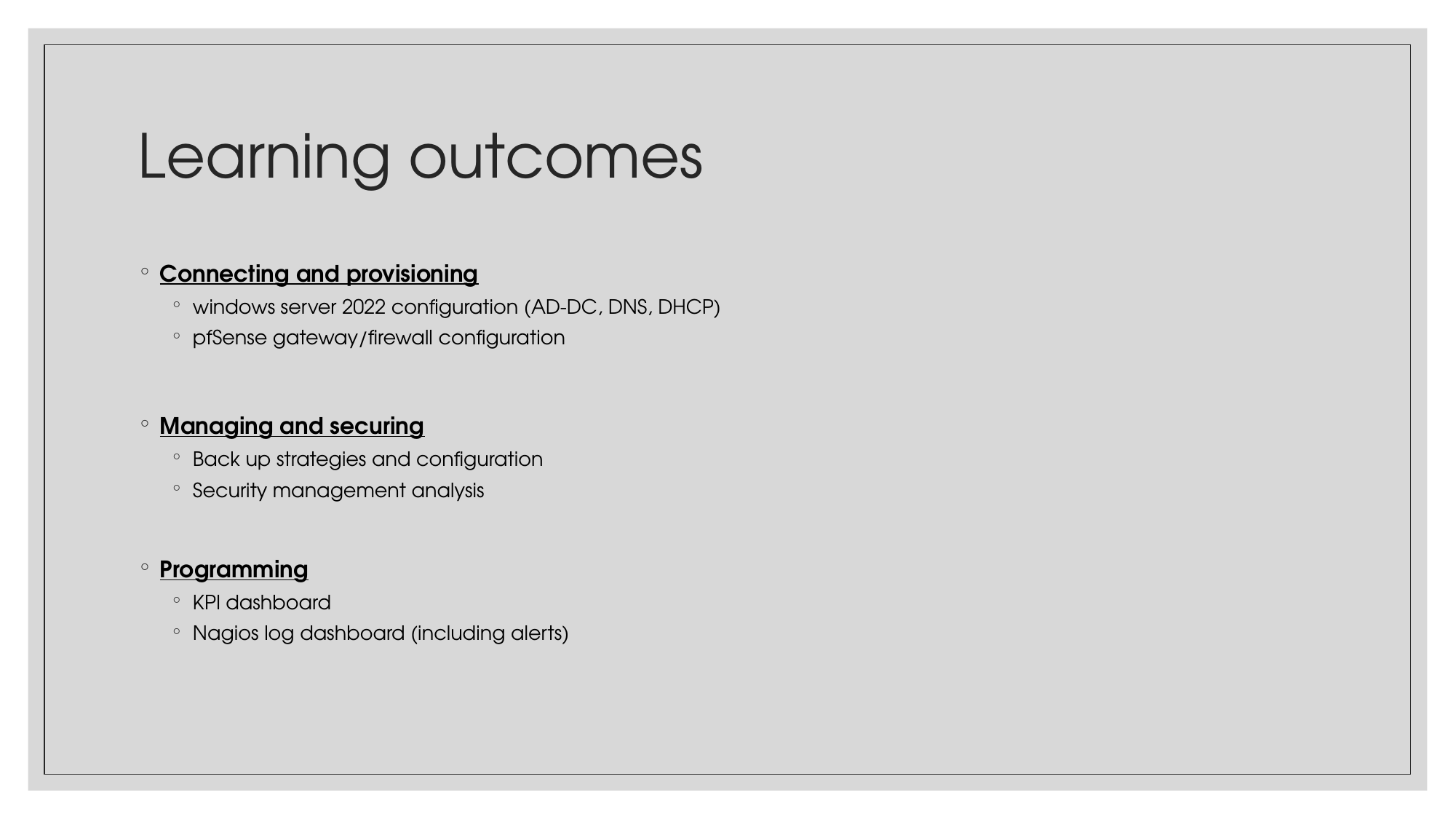

# Learning outcomes
Connecting and provisioning
windows server 2022 configuration (AD-DC, DNS, DHCP)
pfSense gateway/firewall configuration

Managing and securing
Back up strategies and configuration
Security management analysis

Programming
KPI dashboard
Nagios log dashboard (including alerts)